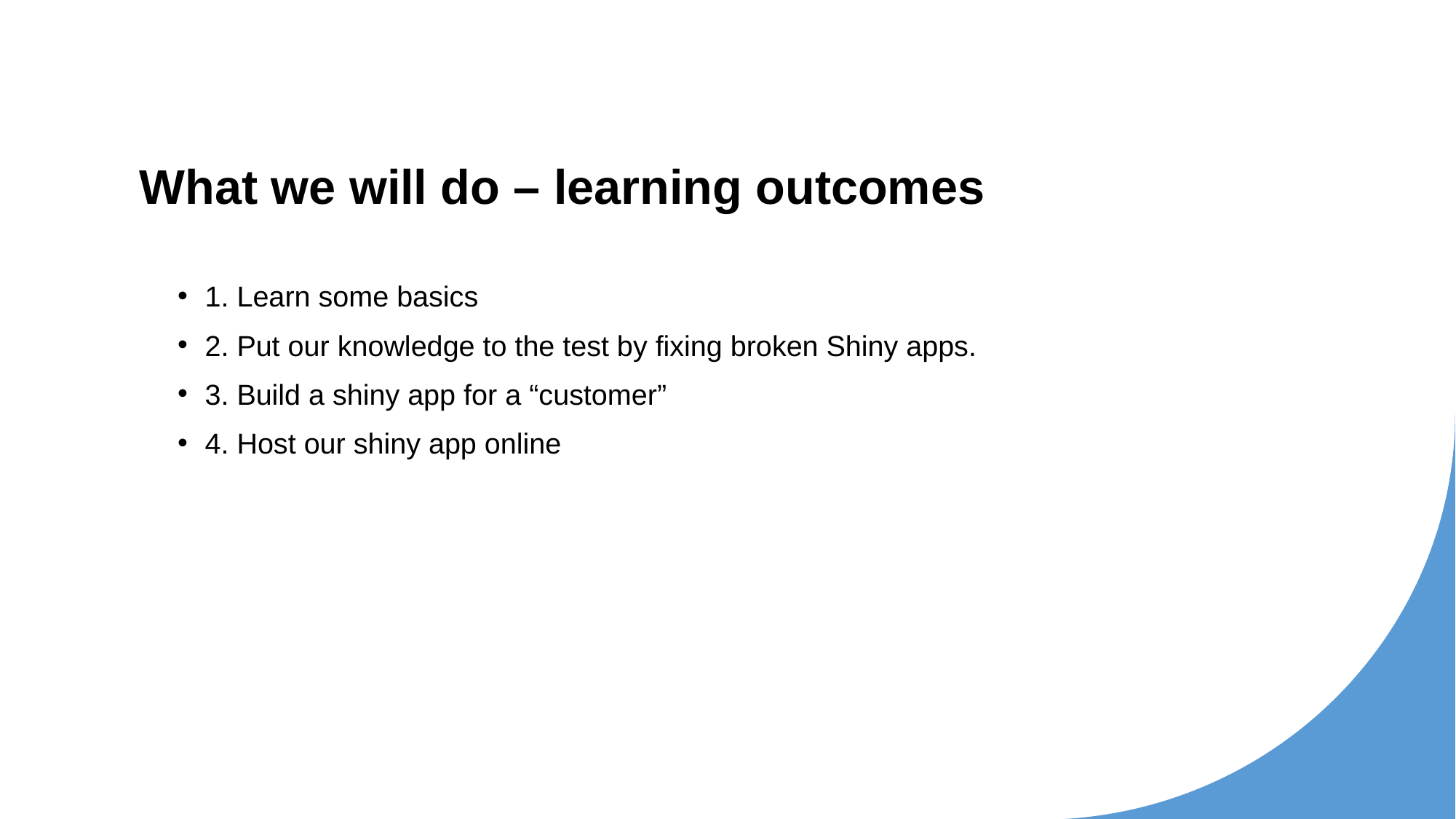

# What we will do – learning outcomes
1. Learn some basics
2. Put our knowledge to the test by fixing broken Shiny apps.
3. Build a shiny app for a “customer”
4. Host our shiny app online